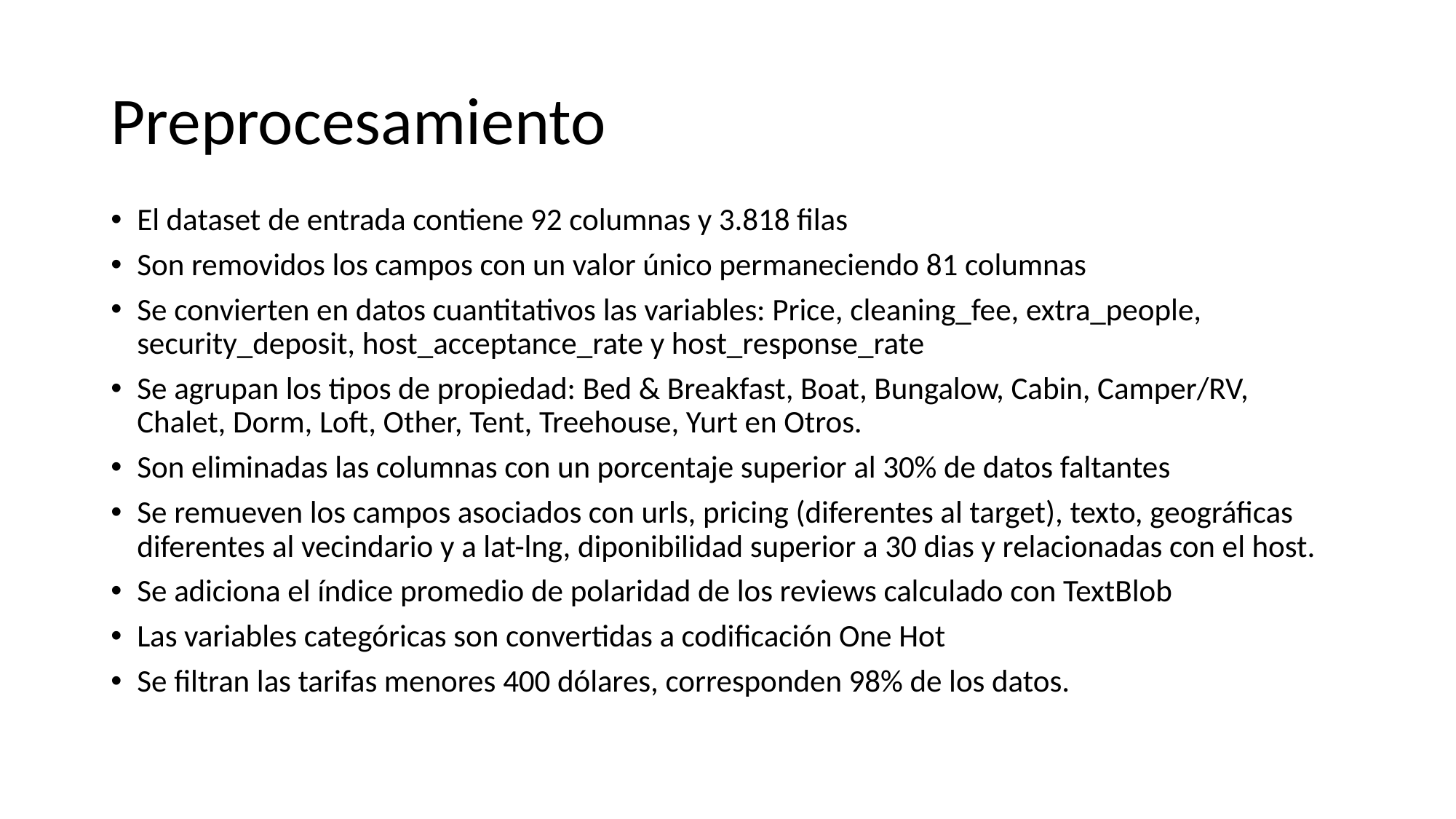

# Preprocesamiento
El dataset de entrada contiene 92 columnas y 3.818 filas
Son removidos los campos con un valor único permaneciendo 81 columnas
Se convierten en datos cuantitativos las variables: Price, cleaning_fee, extra_people, security_deposit, host_acceptance_rate y host_response_rate
Se agrupan los tipos de propiedad: Bed & Breakfast, Boat, Bungalow, Cabin, Camper/RV, Chalet, Dorm, Loft, Other, Tent, Treehouse, Yurt en Otros.
Son eliminadas las columnas con un porcentaje superior al 30% de datos faltantes
Se remueven los campos asociados con urls, pricing (diferentes al target), texto, geográficas diferentes al vecindario y a lat-lng, diponibilidad superior a 30 dias y relacionadas con el host.
Se adiciona el índice promedio de polaridad de los reviews calculado con TextBlob
Las variables categóricas son convertidas a codificación One Hot
Se filtran las tarifas menores 400 dólares, corresponden 98% de los datos.